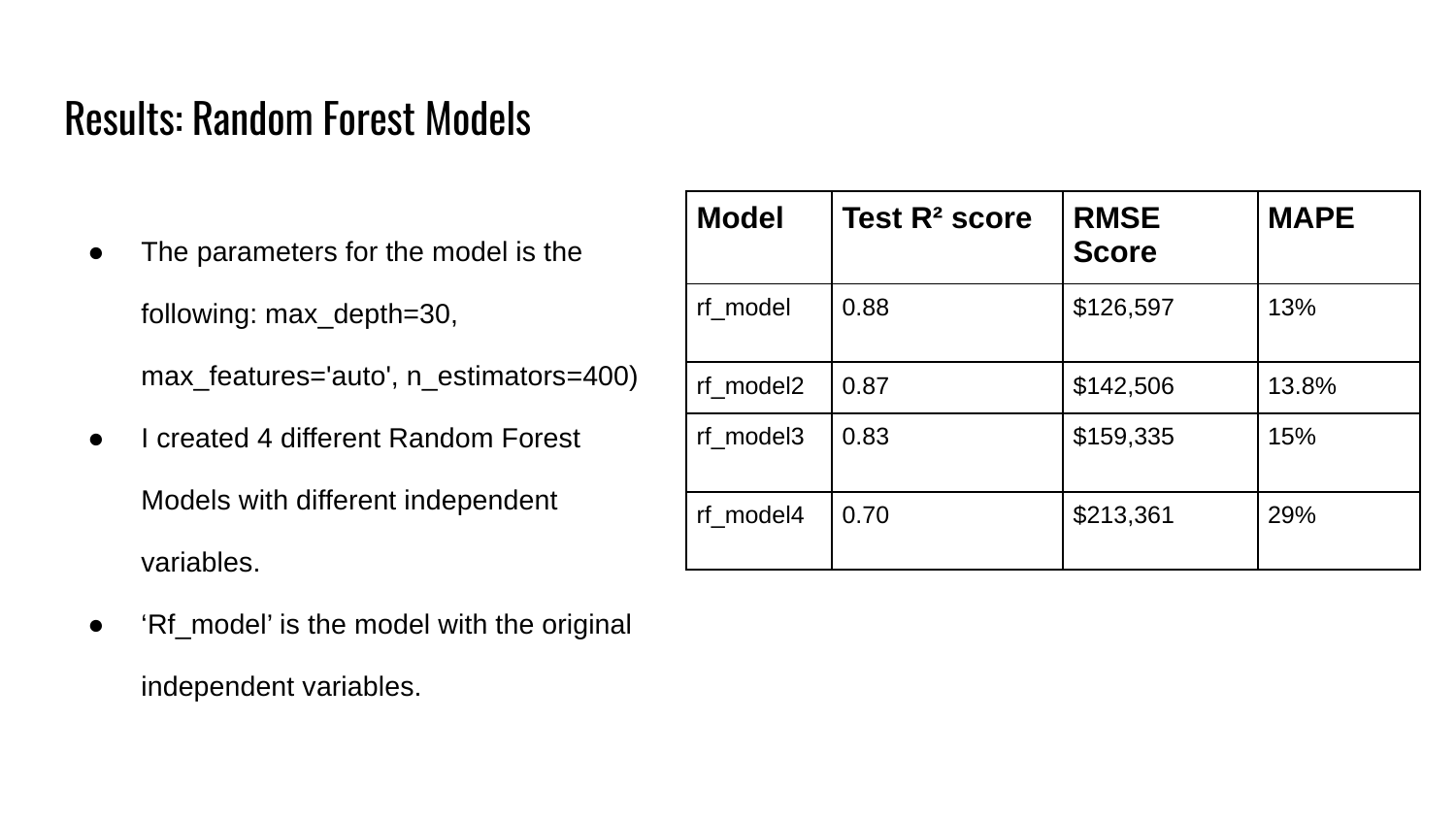

# Results: Random Forest Models
The parameters for the model is the following: max_depth=30, max_features='auto', n_estimators=400)
I created 4 different Random Forest Models with different independent variables.
‘Rf_model’ is the model with the original independent variables.
| Model | Test R² score | RMSE Score | MAPE |
| --- | --- | --- | --- |
| rf\_model | 0.88 | $126,597 | 13% |
| rf\_model2 | 0.87 | $142,506 | 13.8% |
| rf\_model3 | 0.83 | $159,335 | 15% |
| rf\_model4 | 0.70 | $213,361 | 29% |